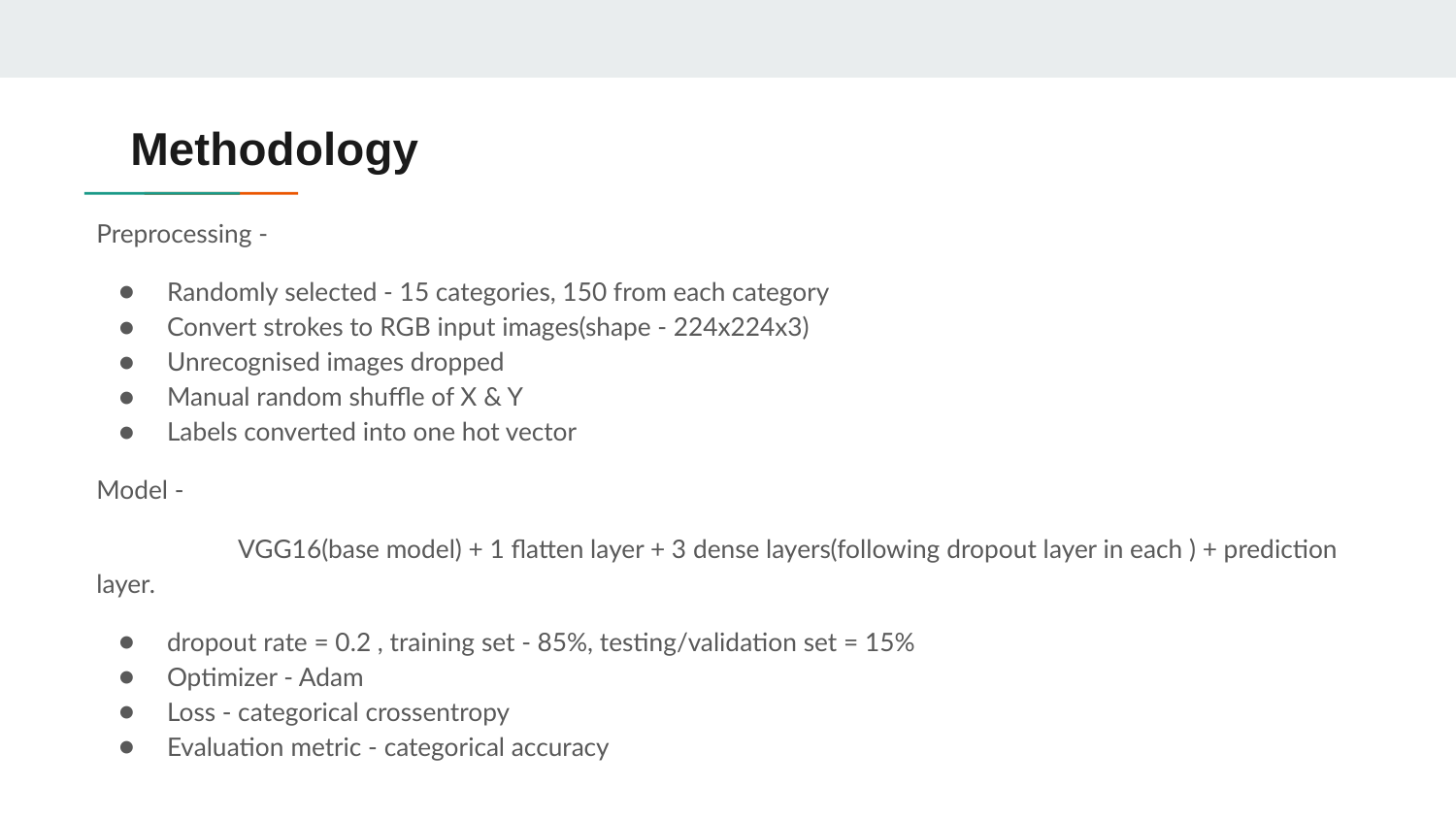

# Methodology
Preprocessing -
Randomly selected - 15 categories, 150 from each category
Convert strokes to RGB input images(shape - 224x224x3)
Unrecognised images dropped
Manual random shuffle of X & Y
Labels converted into one hot vector
Model -
   	VGG16(base model) + 1 flatten layer + 3 dense layers(following dropout layer in each ) + prediction layer.
dropout rate = 0.2 , training set - 85%, testing/validation set = 15%
Optimizer - Adam
Loss - categorical crossentropy
Evaluation metric - categorical accuracy